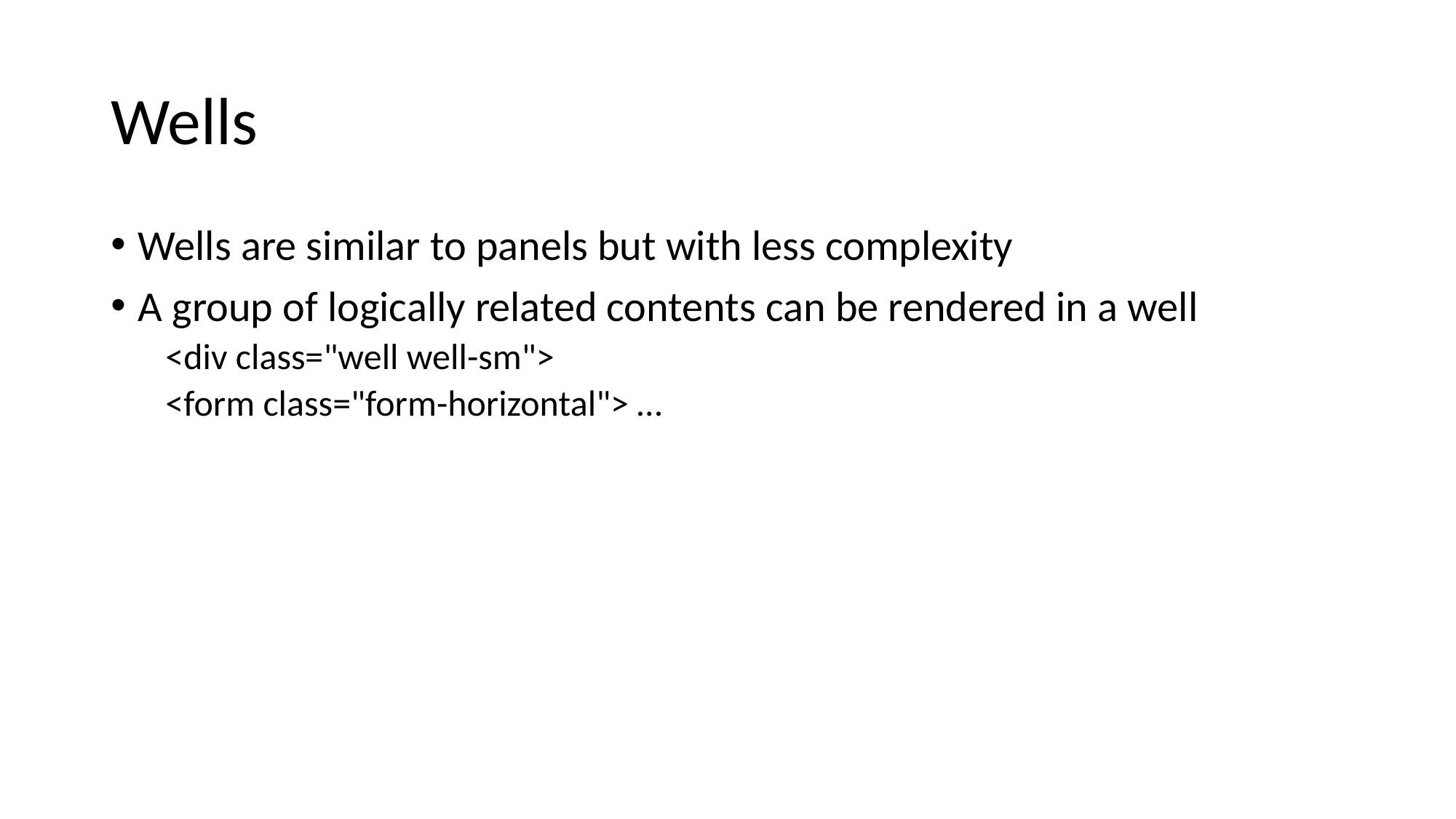

# Wells
Wells are similar to panels but with less complexity
A group of logically related contents can be rendered in a well
<div class="well well-sm">
<form class="form-horizontal"> …